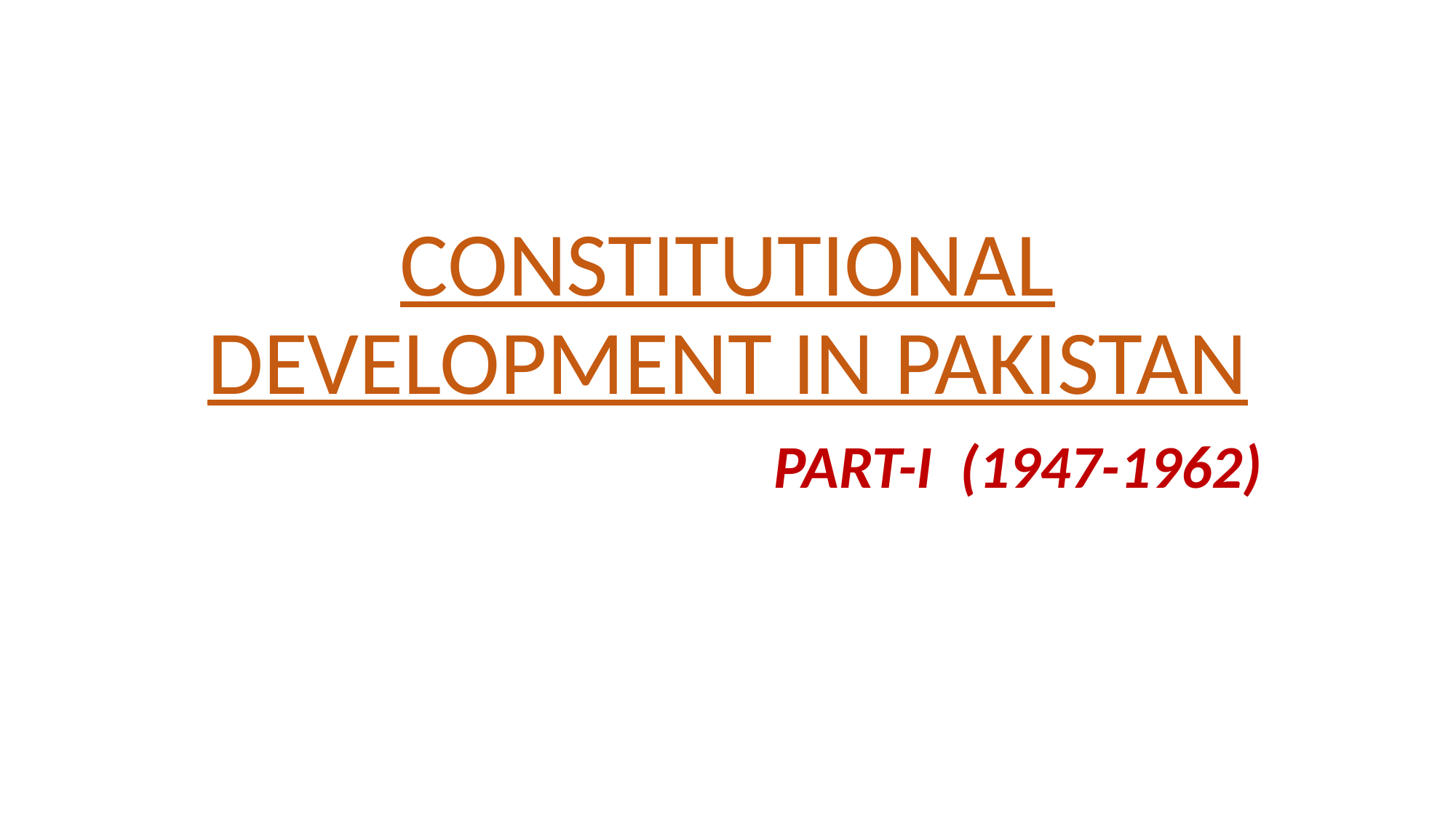

# CONSTITUTIONAL DEVELOPMENT IN PAKISTAN
PART-I  (1947-1962)